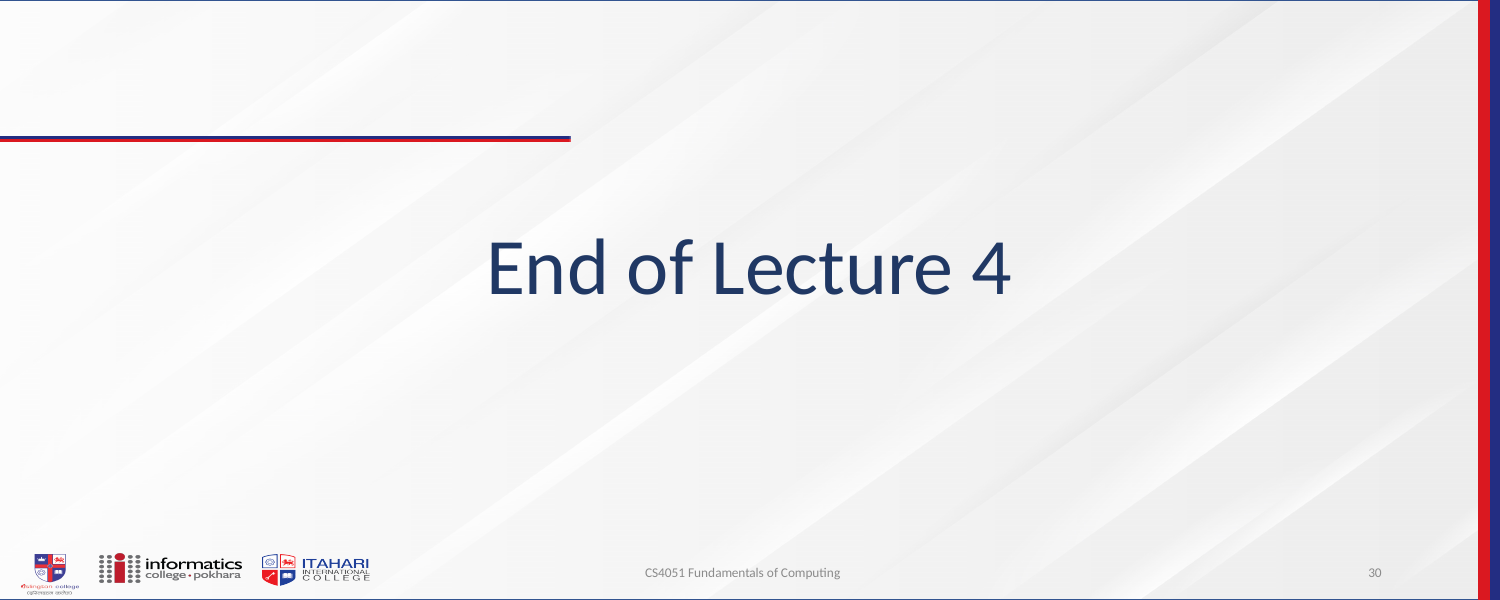

# End of Lecture 4
CS4051 Fundamentals of Computing
30